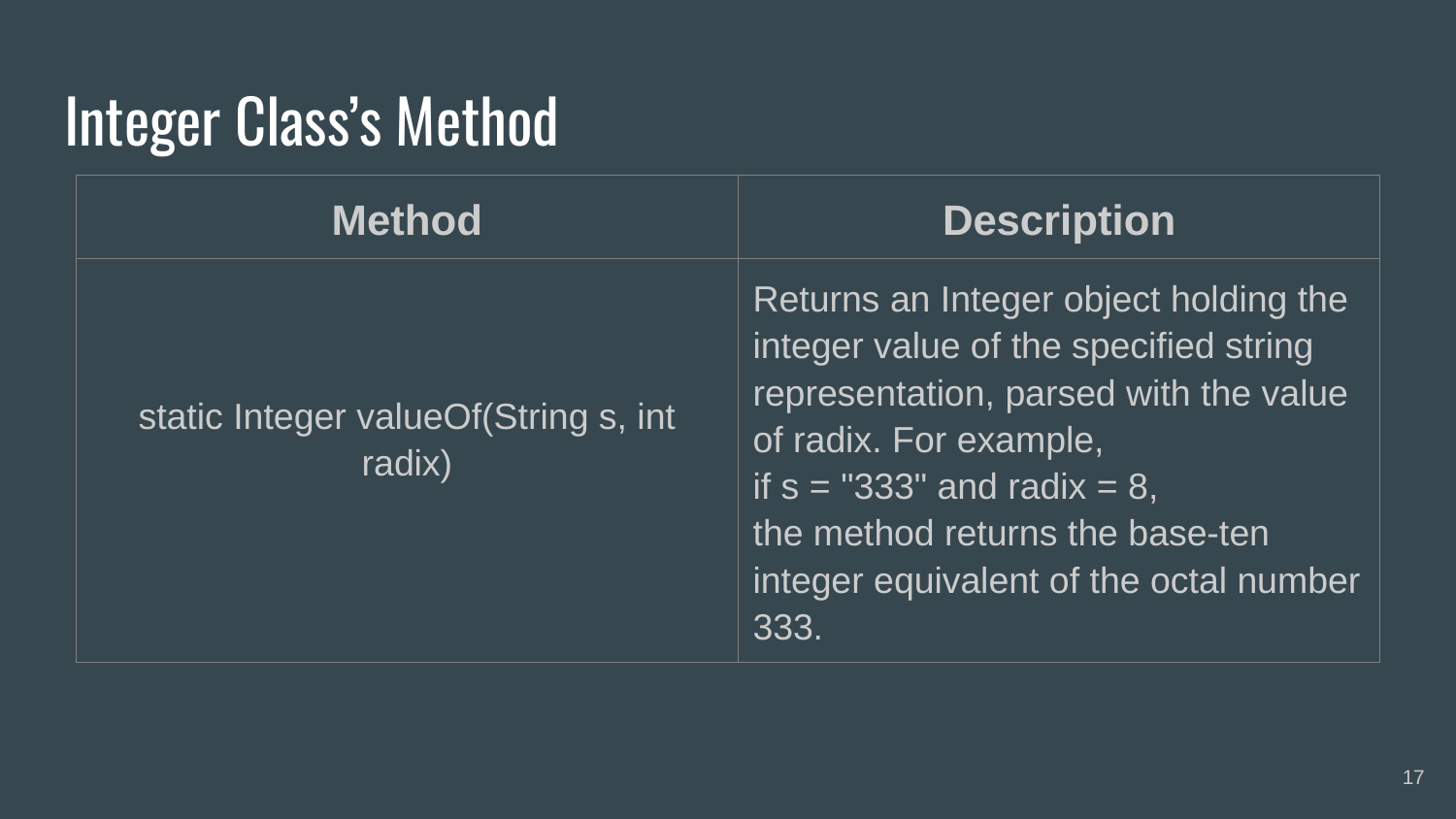

# Integer Class’s Method
| Method | Description |
| --- | --- |
| static Integer valueOf(String s, int radix) | Returns an Integer object holding the integer value of the specified string representation, parsed with the value of radix. For example, if s = "333" and radix = 8, the method returns the base-ten integer equivalent of the octal number 333. |
17